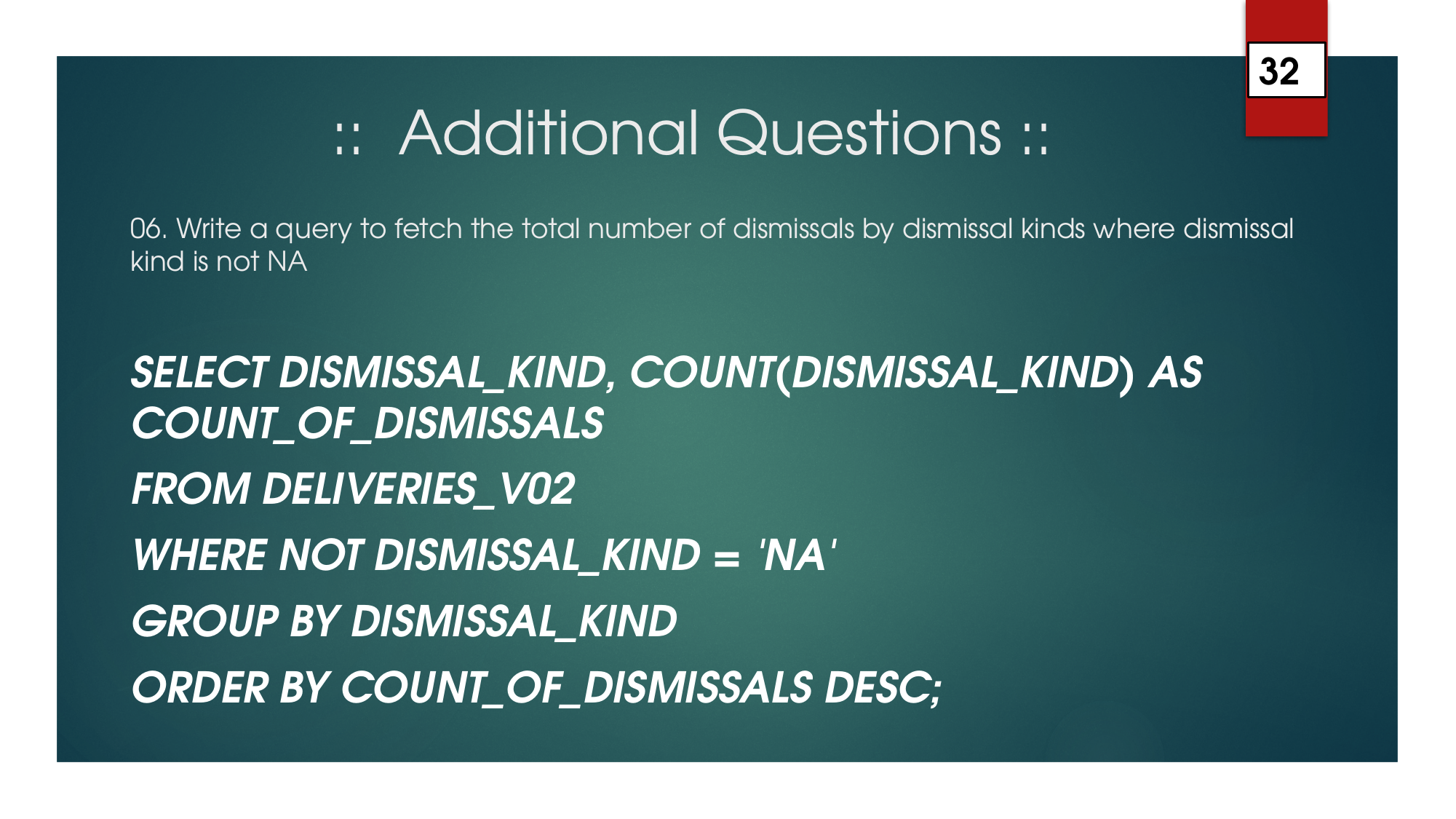

32
# ::  Additional Questions :: 06. Write a query to fetch the total number of dismissals by dismissal kinds where dismissal kind is not NA
select dismissal_kind, count(dismissal_kind) as count_of_dismissals
from deliveries_v02
where not dismissal_kind = 'NA'
group by dismissal_kind
order by count_of_dismissals desc;